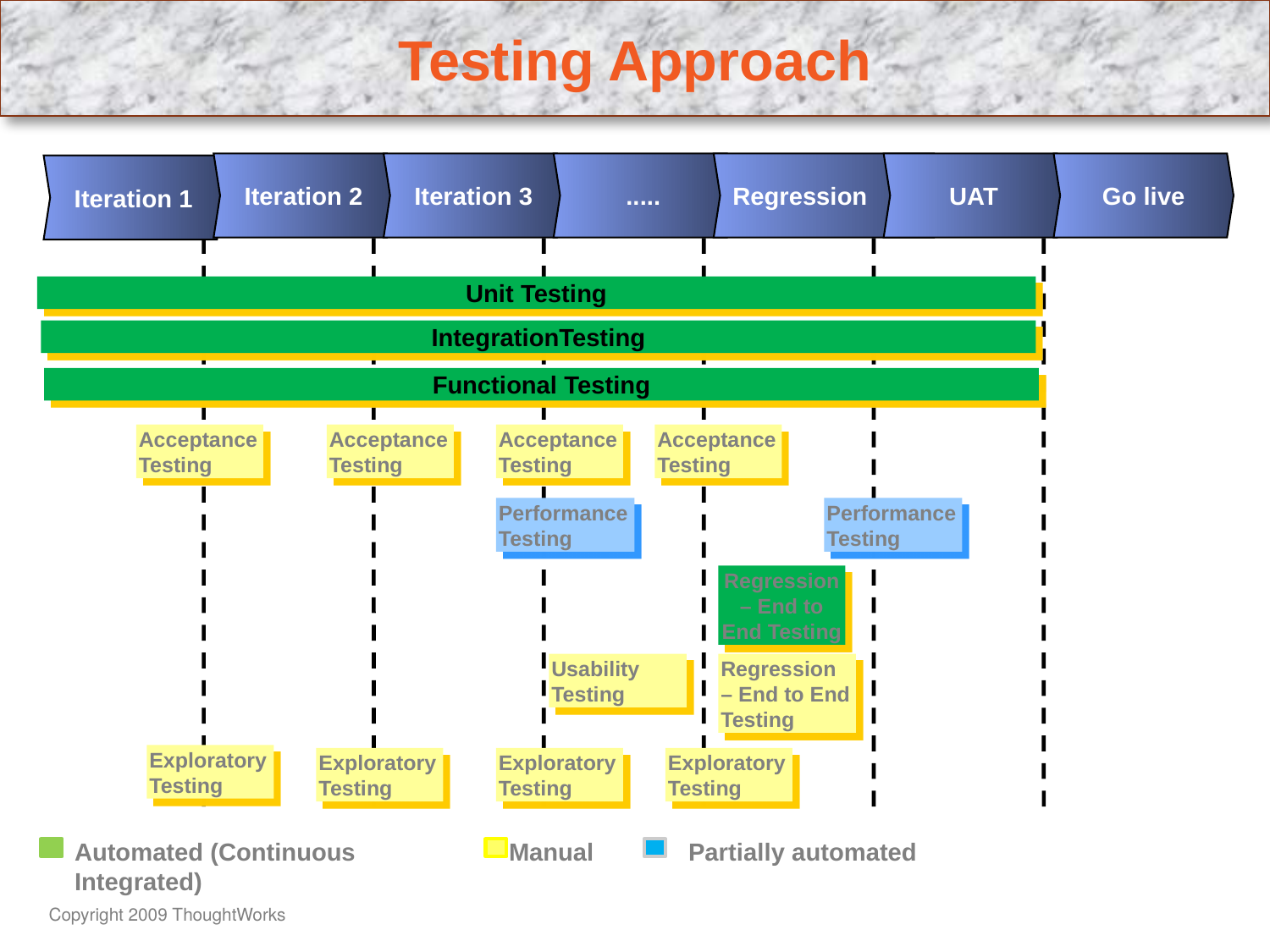

# Testing Approach
Iteration 2
Iteration 3
.....
Regression
UAT
Go live
Iteration 1

Unit Testing
IntegrationTesting
Functional Testing
Acceptance Testing
Acceptance Testing
Acceptance Testing
Acceptance Testing
Performance Testing
Performance Testing
Regression – End to End Testing
Usability Testing
Regression – End to End Testing
Exploratory Testing
Exploratory Testing
Exploratory Testing
Exploratory Testing
Automated (Continuous Integrated)
Manual
Partially automated